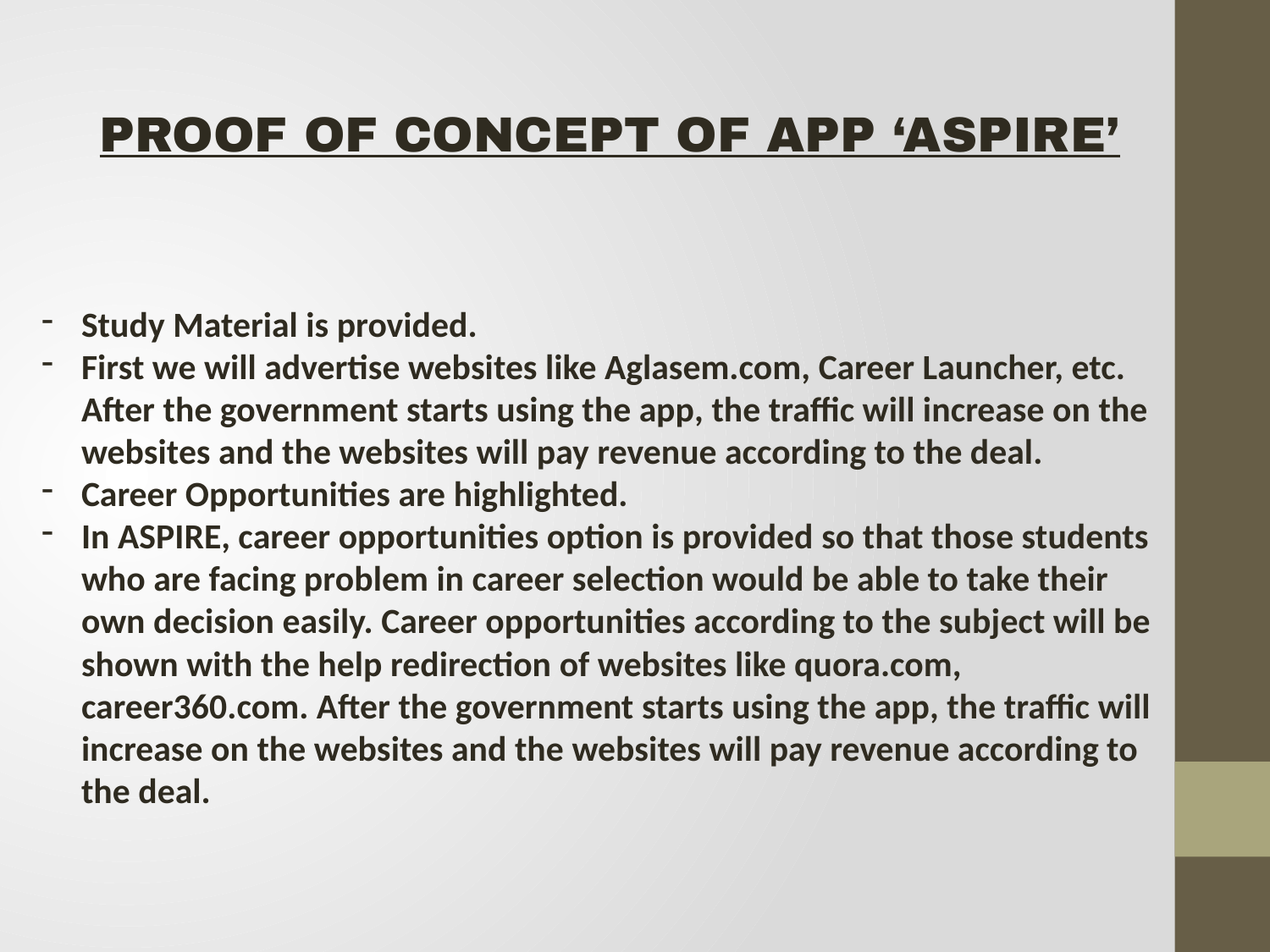

PROOF OF CONCEPT OF APP ‘ASPIRE’
Study Material is provided.
First we will advertise websites like Aglasem.com, Career Launcher, etc. After the government starts using the app, the traffic will increase on the websites and the websites will pay revenue according to the deal.
Career Opportunities are highlighted.
In ASPIRE, career opportunities option is provided so that those students who are facing problem in career selection would be able to take their own decision easily. Career opportunities according to the subject will be shown with the help redirection of websites like quora.com, career360.com. After the government starts using the app, the traffic will increase on the websites and the websites will pay revenue according to the deal.